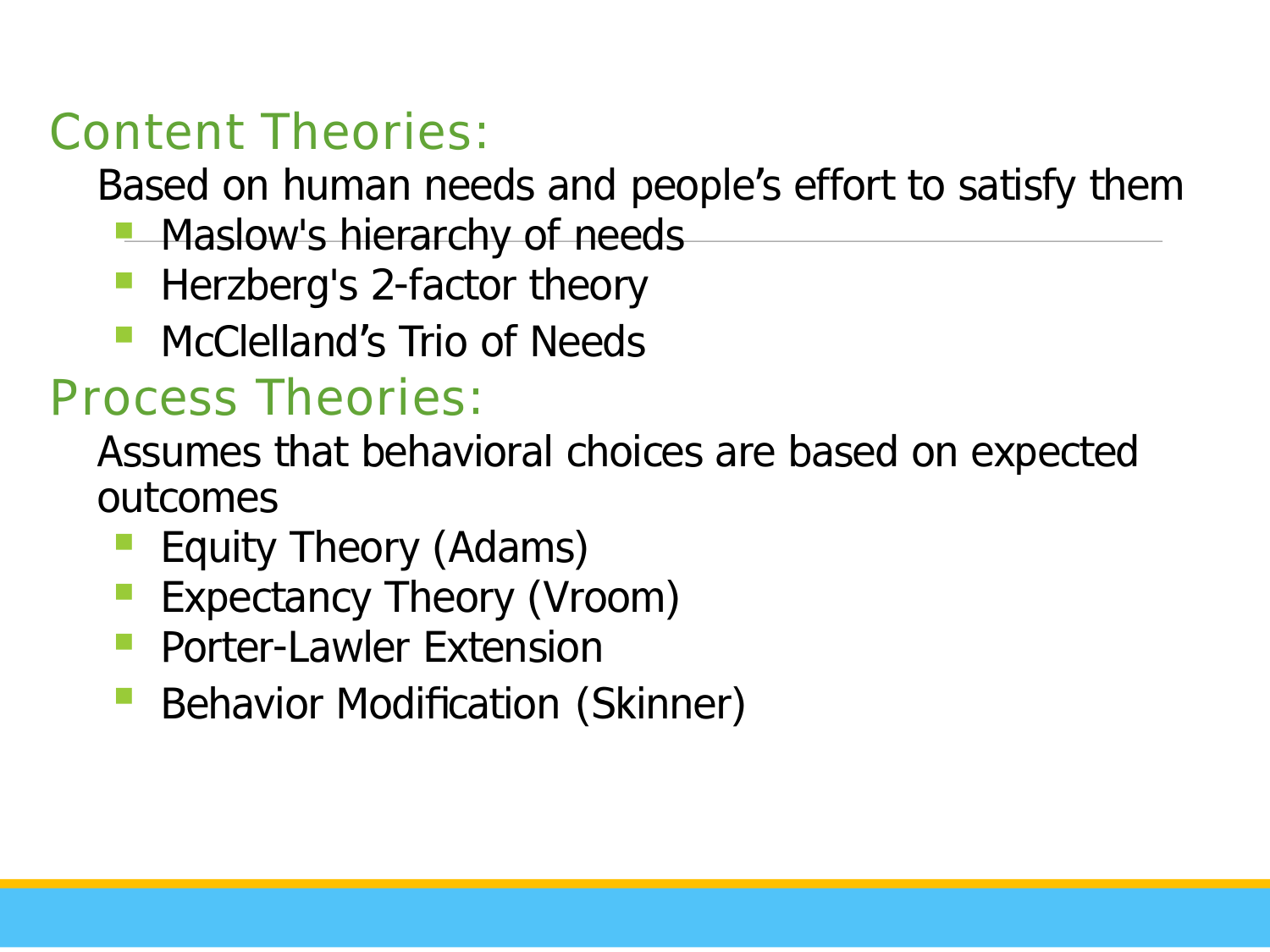

Content Theories:
	Based on human needs and people’s effort to satisfy them
Maslow's hierarchy of needs
Herzberg's 2-factor theory
McClelland’s Trio of Needs
Process Theories:
	Assumes that behavioral choices are based on expected outcomes
Equity Theory (Adams)
Expectancy Theory (Vroom)
Porter-Lawler Extension
Behavior Modification (Skinner)